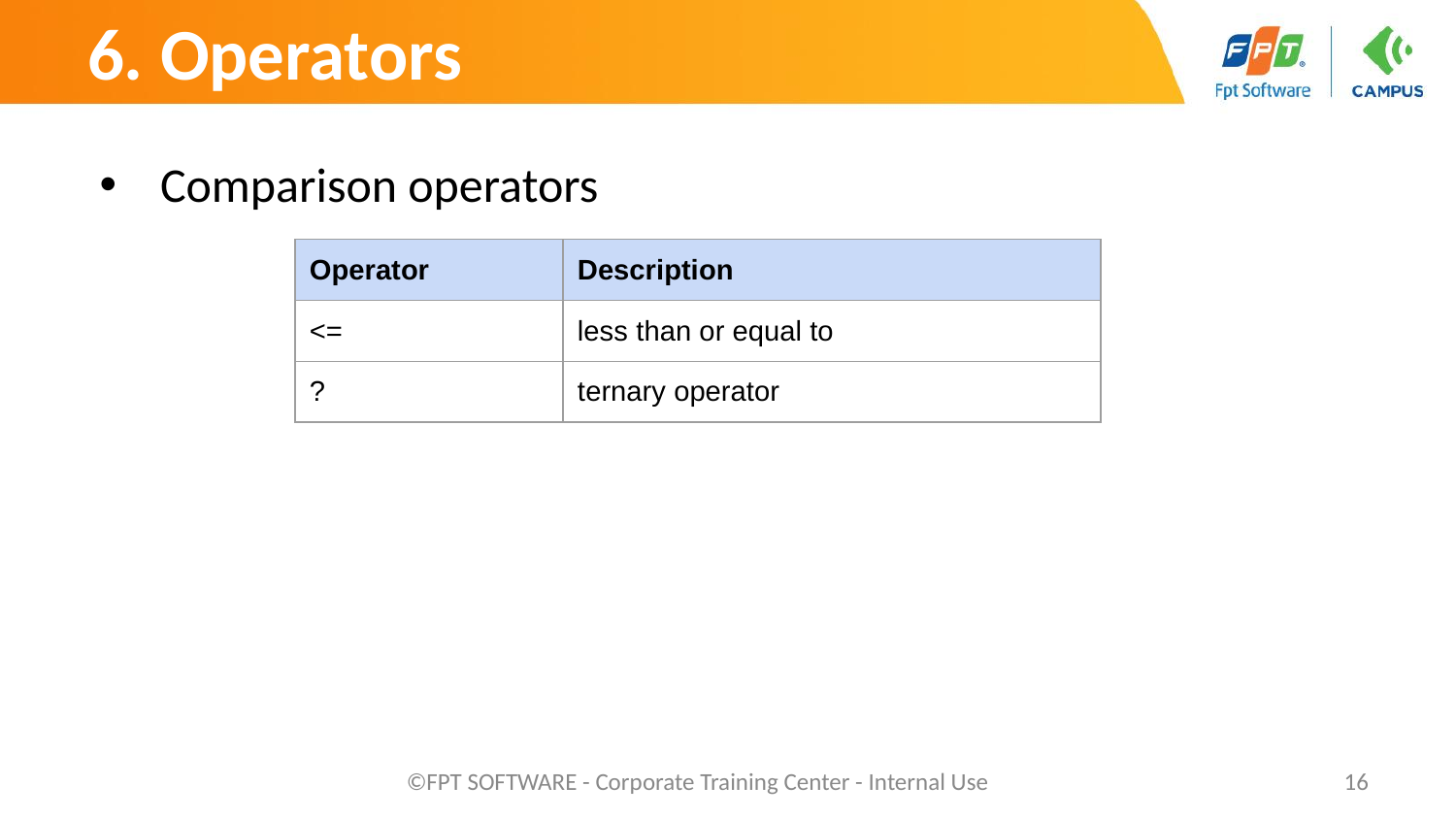

# 6. Operators
Comparison operators

| Operator | Description |
| --- | --- |
| <= | less than or equal to |
| ? | ternary operator |
©FPT SOFTWARE - Corporate Training Center - Internal Use
16